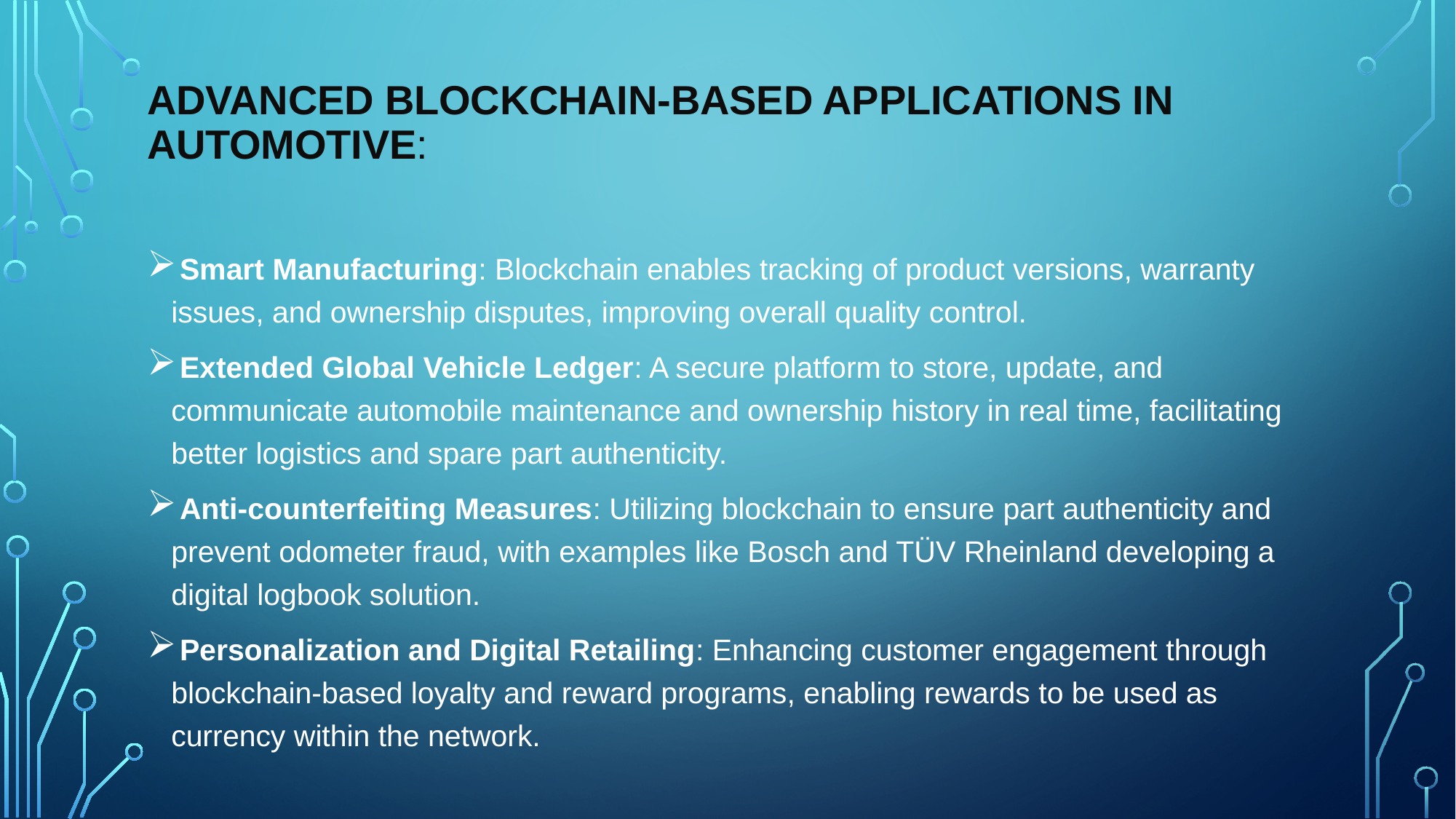

# Advanced Blockchain-Based Applications in Automotive:
 Smart Manufacturing: Blockchain enables tracking of product versions, warranty issues, and ownership disputes, improving overall quality control.
 Extended Global Vehicle Ledger: A secure platform to store, update, and communicate automobile maintenance and ownership history in real time, facilitating better logistics and spare part authenticity.
 Anti-counterfeiting Measures: Utilizing blockchain to ensure part authenticity and prevent odometer fraud, with examples like Bosch and TÜV Rheinland developing a digital logbook solution.
 Personalization and Digital Retailing: Enhancing customer engagement through blockchain-based loyalty and reward programs, enabling rewards to be used as currency within the network.